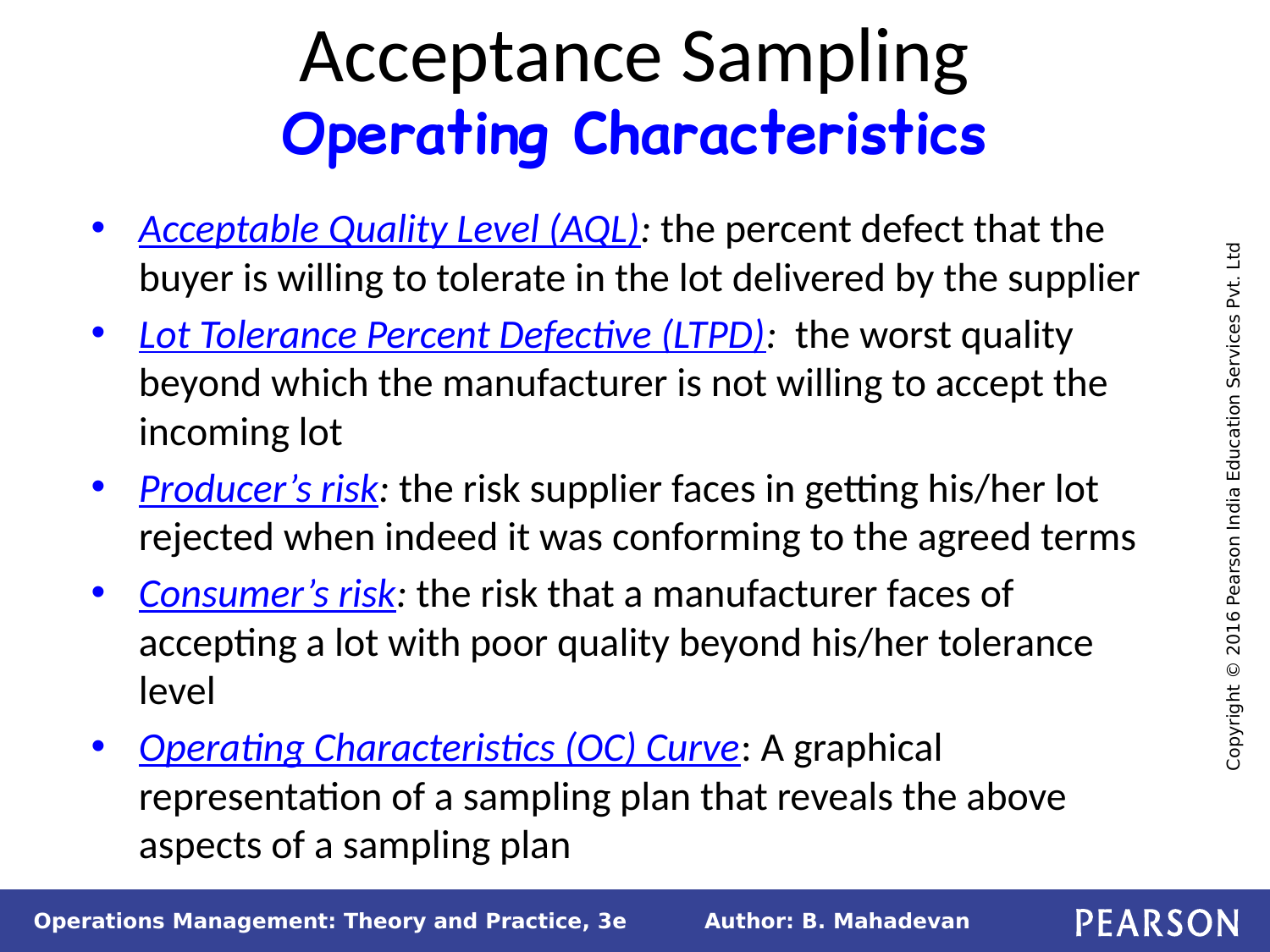

# Acceptance Sampling Operating Characteristics
Acceptable Quality Level (AQL): the percent defect that the buyer is willing to tolerate in the lot delivered by the supplier
Lot Tolerance Percent Defective (LTPD):  the worst quality beyond which the manufacturer is not willing to accept the incoming lot
Producer’s risk: the risk supplier faces in getting his/her lot rejected when indeed it was conforming to the agreed terms
Consumer’s risk: the risk that a manufacturer faces of accepting a lot with poor quality beyond his/her tolerance level
Operating Characteristics (OC) Curve: A graphical representation of a sampling plan that reveals the above aspects of a sampling plan